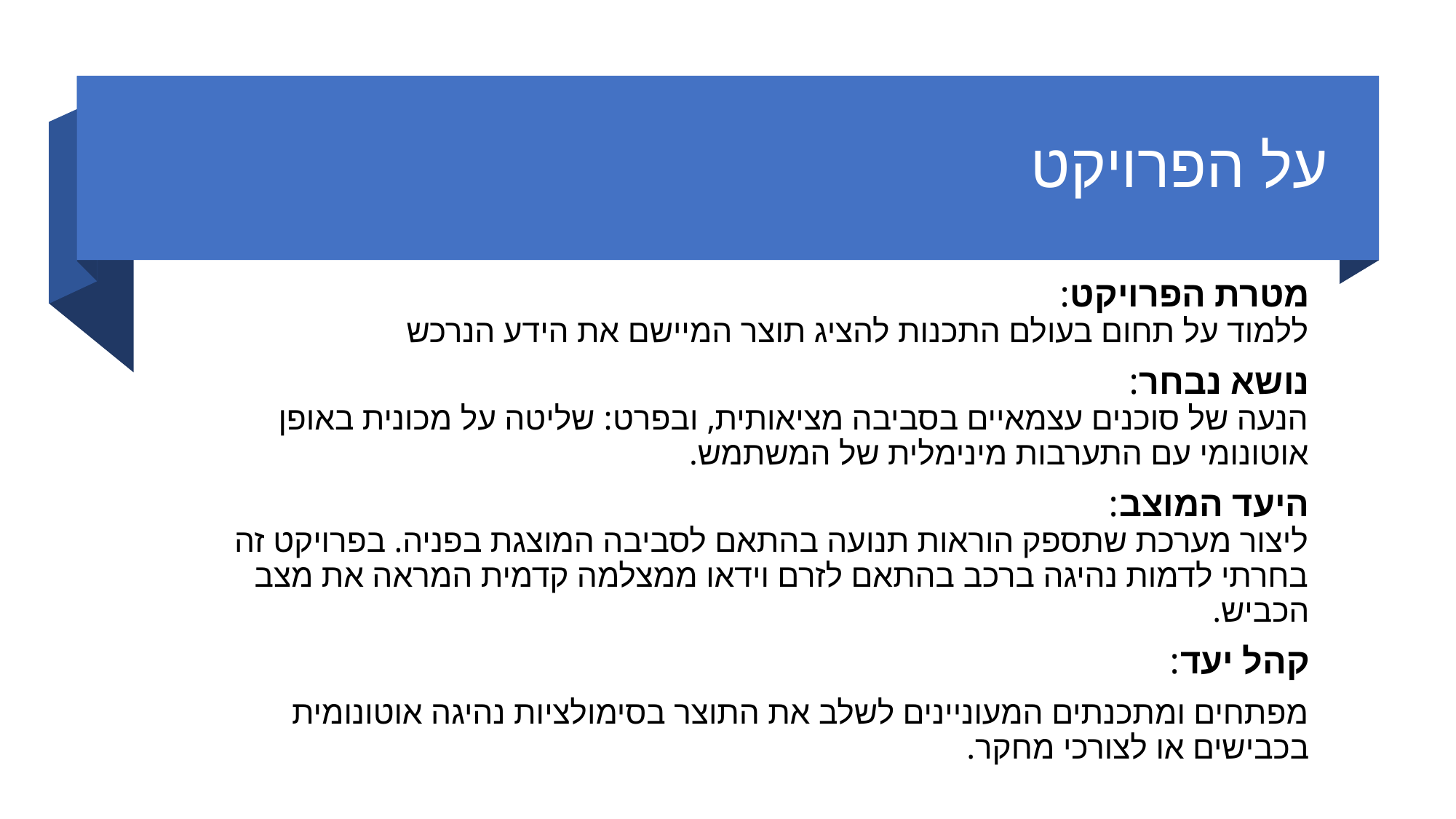

# על הפרויקט

מטרת הפרויקט:
ללמוד על תחום בעולם התכנות להציג תוצר המיישם את הידע הנרכש
נושא נבחר:
הנעה של סוכנים עצמאיים בסביבה מציאותית, ובפרט: שליטה על מכונית באופן אוטונומי עם התערבות מינימלית של המשתמש.
היעד המוצב:
ליצור מערכת שתספק הוראות תנועה בהתאם לסביבה המוצגת בפניה. בפרויקט זה בחרתי לדמות נהיגה ברכב בהתאם לזרם וידאו ממצלמה קדמית המראה את מצב הכביש.
קהל יעד:
מפתחים ומתכנתים המעוניינים לשלב את התוצר בסימולציות נהיגה אוטונומית בכבישים או לצורכי מחקר.